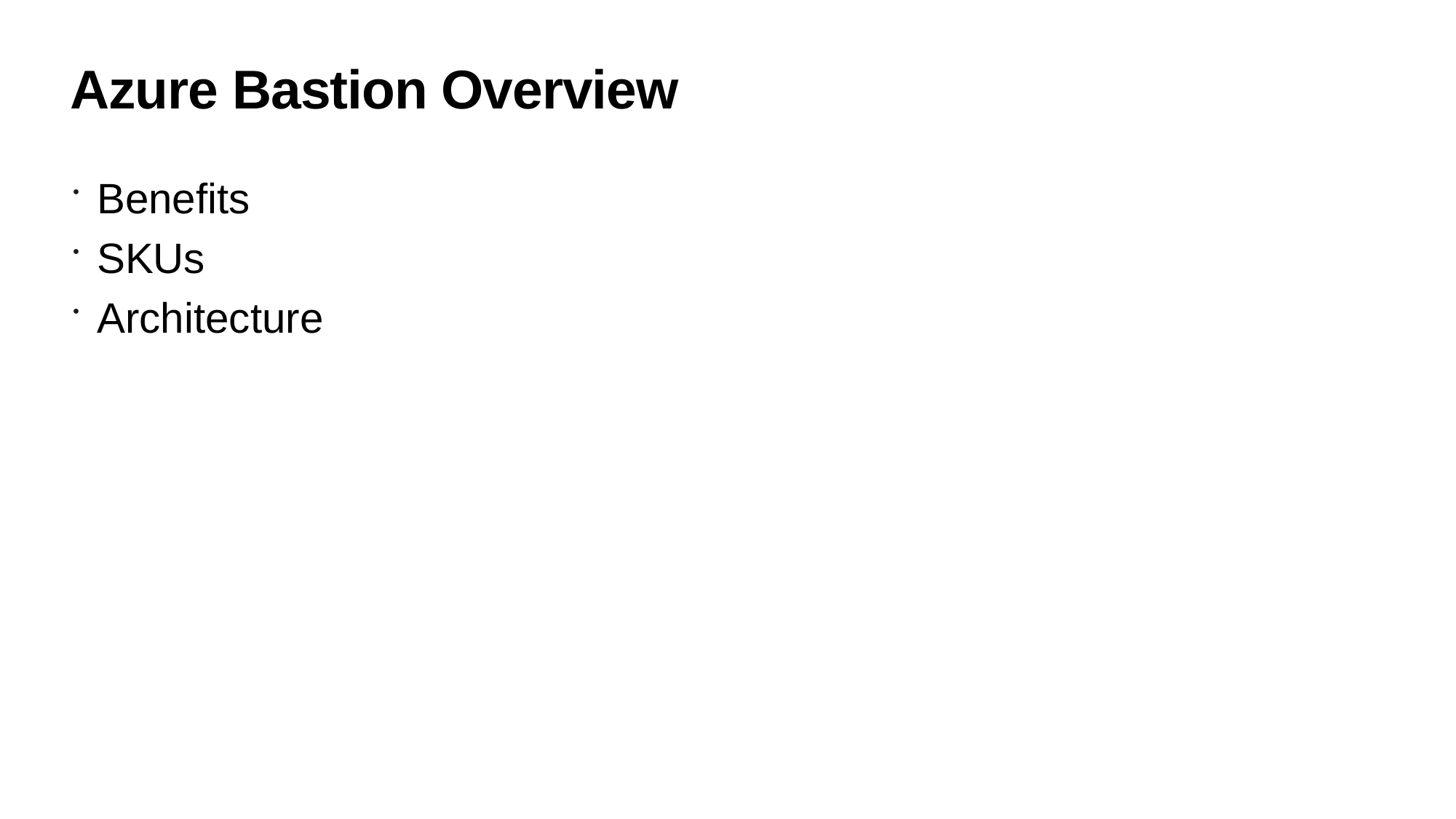

# Azure Bastion Overview
Benefits
SKUs
Architecture